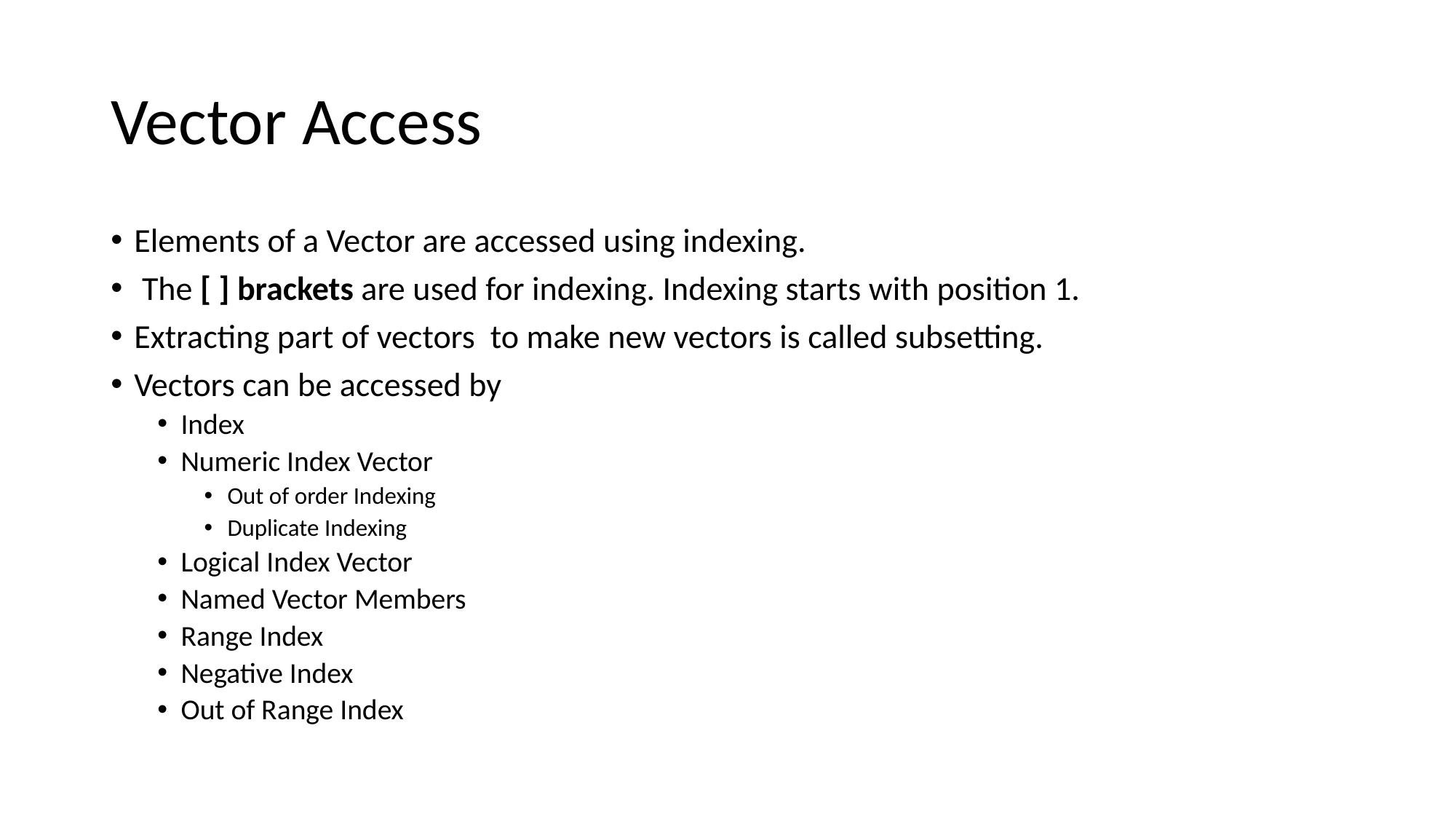

# Vector Access
Elements of a Vector are accessed using indexing.
 The [ ] brackets are used for indexing. Indexing starts with position 1.
Extracting part of vectors  to make new vectors is called subsetting.
Vectors can be accessed by
Index
Numeric Index Vector
Out of order Indexing
Duplicate Indexing
Logical Index Vector
Named Vector Members
Range Index
Negative Index
Out of Range Index